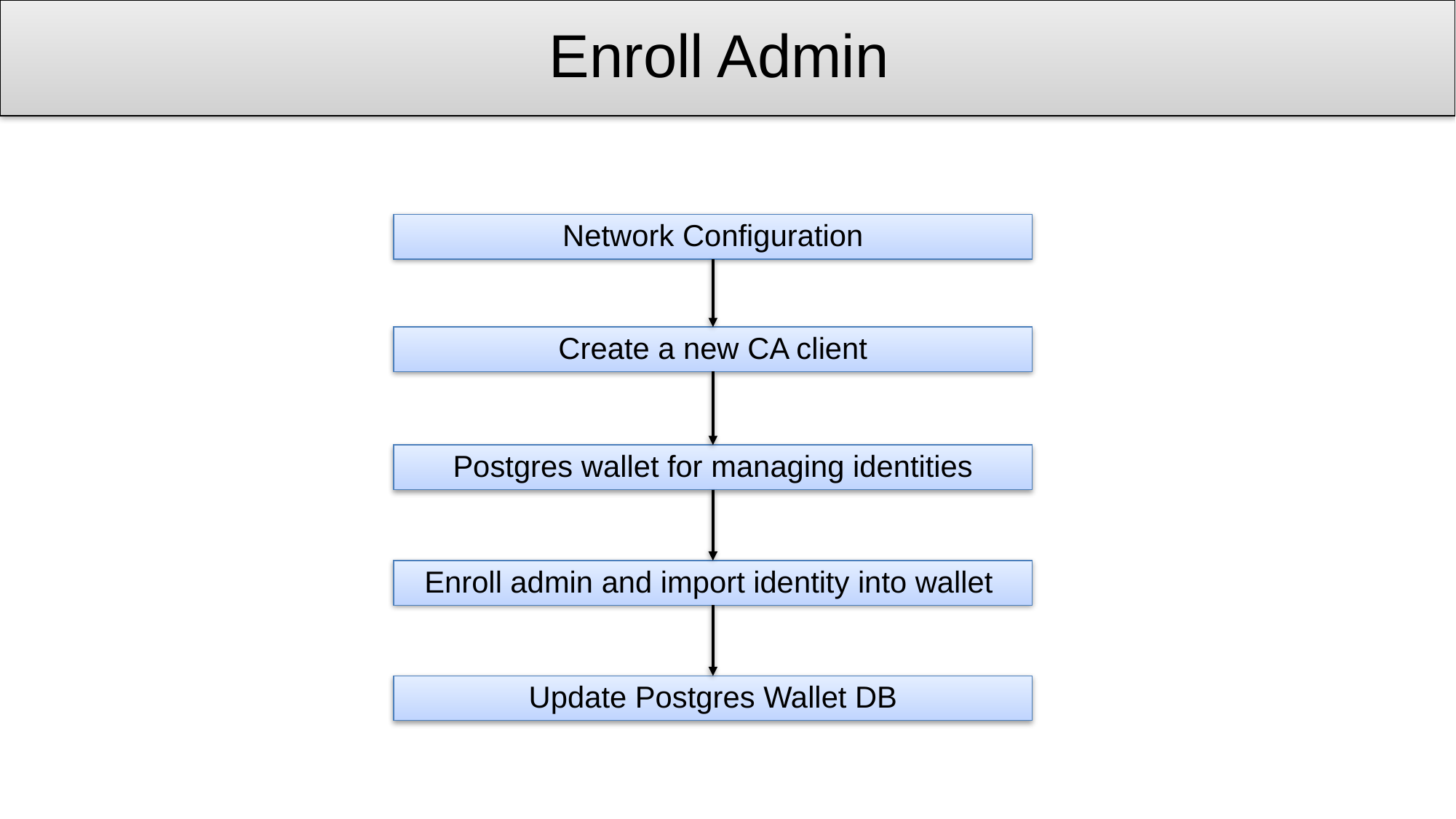

# Enroll Admin
Network Configuration
Create a new CA client
Postgres wallet for managing identities
Enroll admin and import identity into wallet
Update Postgres Wallet DB